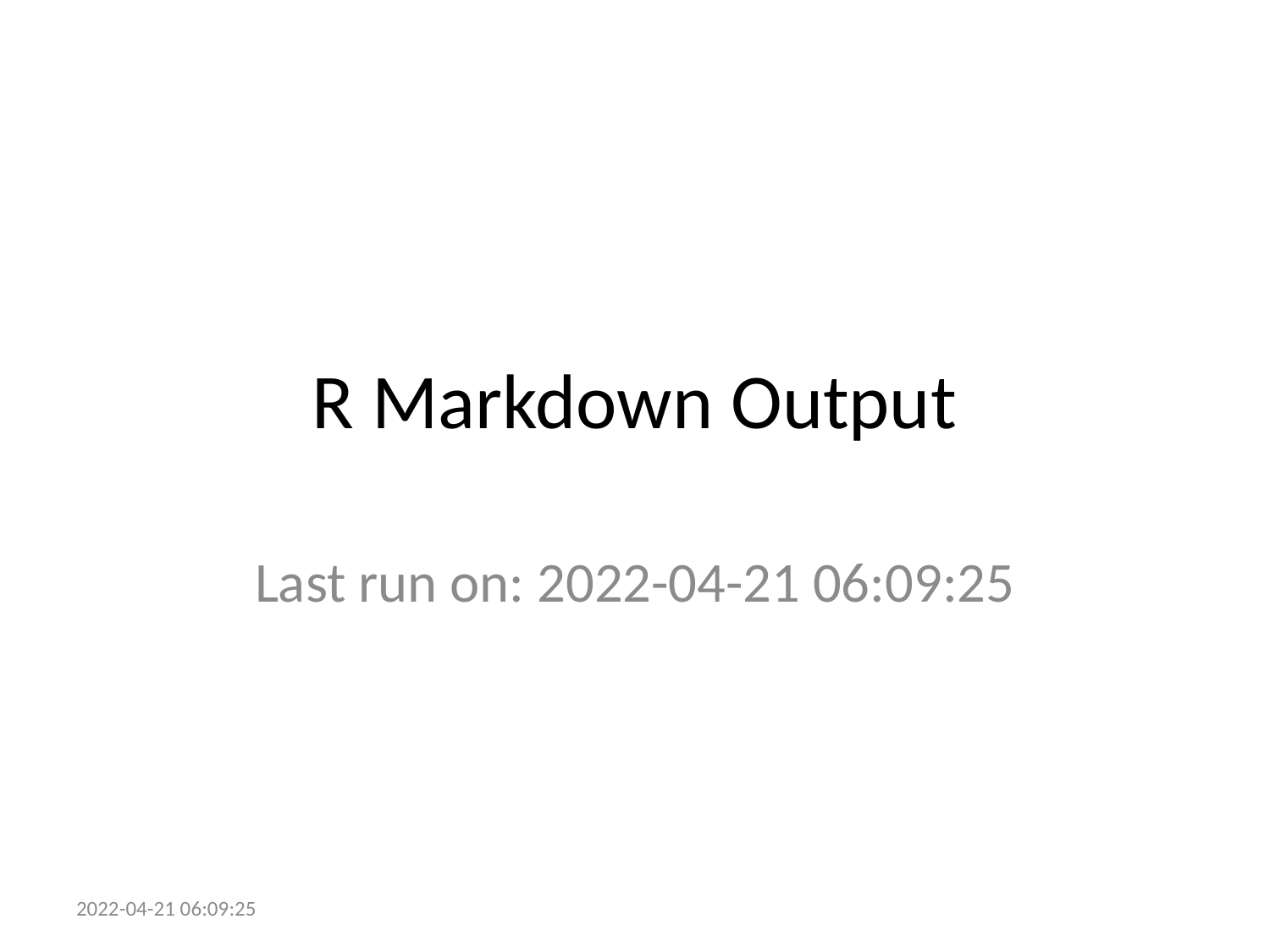

# R Markdown Output
Last run on: 2022-04-21 06:09:25
2022-04-21 06:09:25